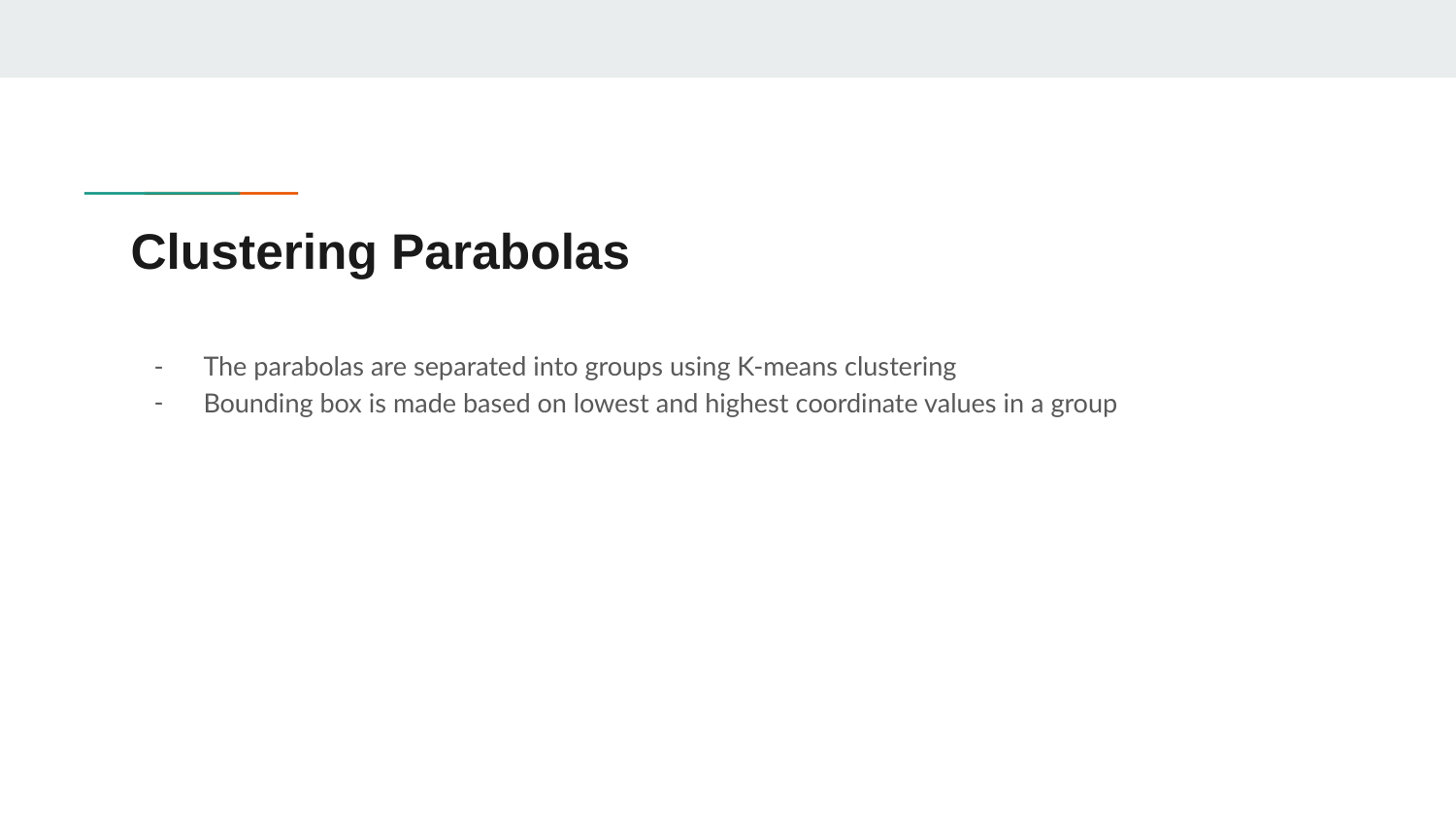

# Clustering Parabolas
The parabolas are separated into groups using K-means clustering
Bounding box is made based on lowest and highest coordinate values in a group